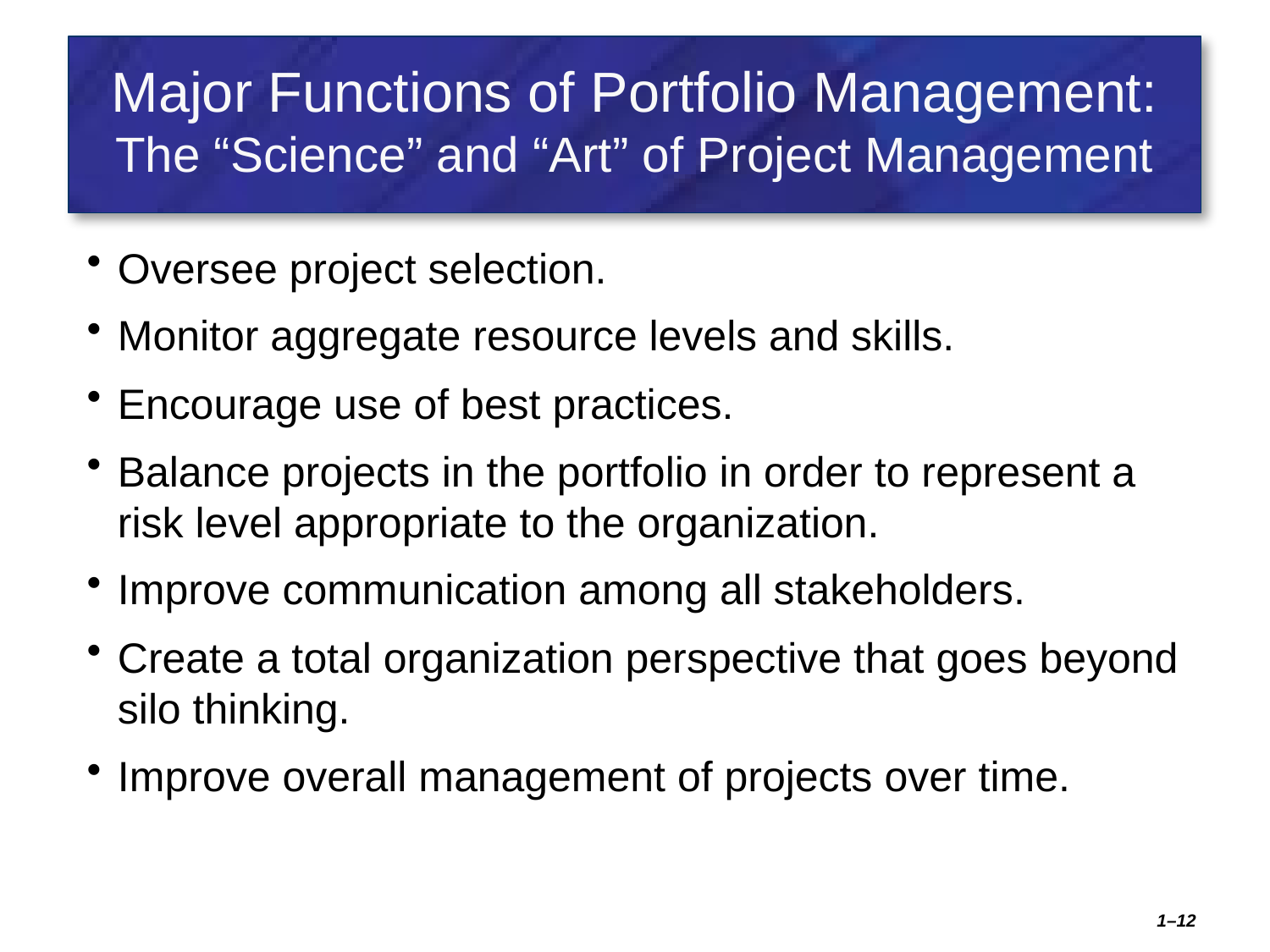

# Major Functions of Portfolio Management: The “Science” and “Art” of Project Management
Oversee project selection.
Monitor aggregate resource levels and skills.
Encourage use of best practices.
Balance projects in the portfolio in order to represent a risk level appropriate to the organization.
Improve communication among all stakeholders.
Create a total organization perspective that goes beyond silo thinking.
Improve overall management of projects over time.
1–12